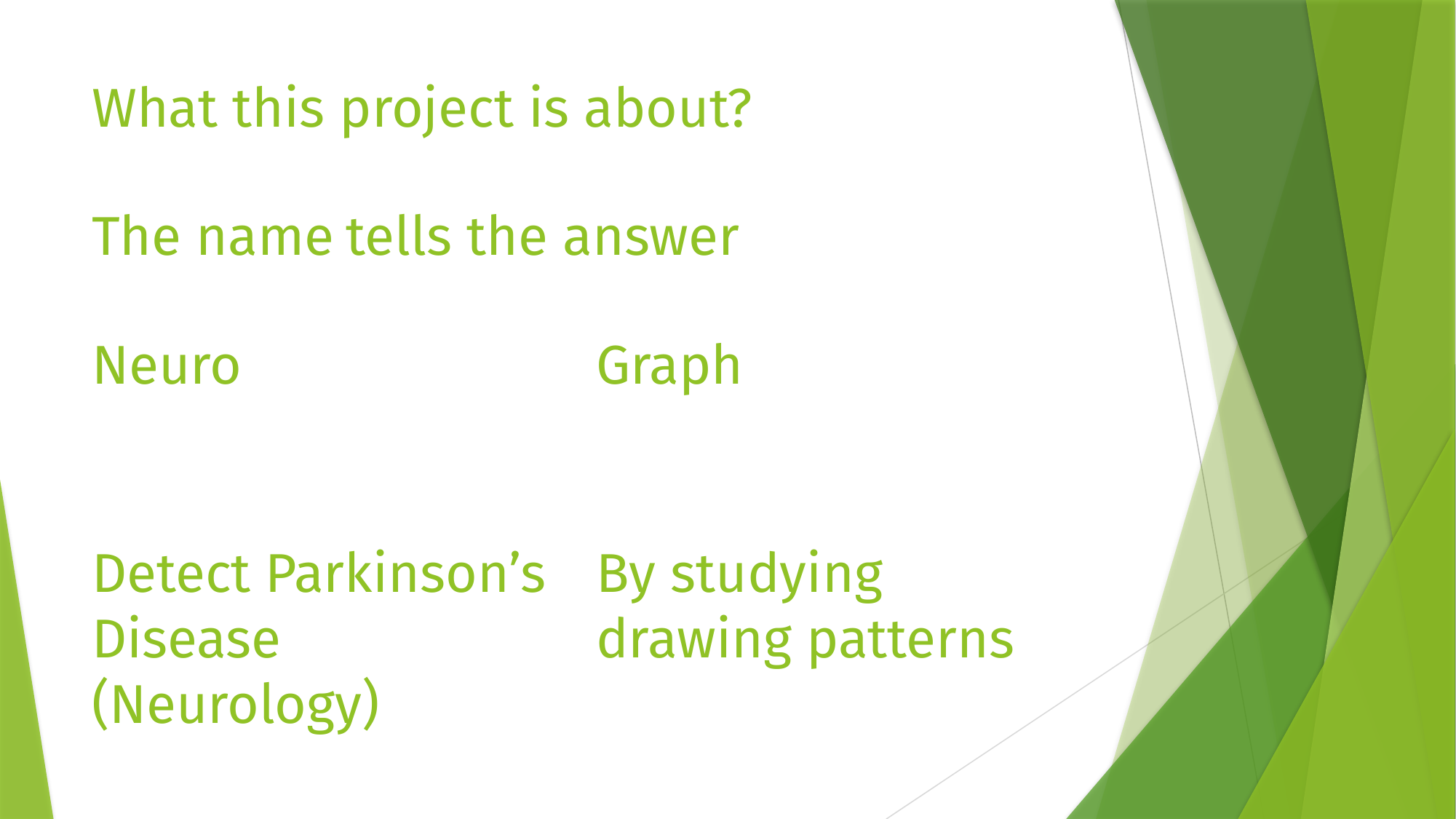

# What this project is about?
The name
tells the answer
Neuro
Graph
Detect Parkinson’s Disease
(Neurology)
By studying drawing patterns